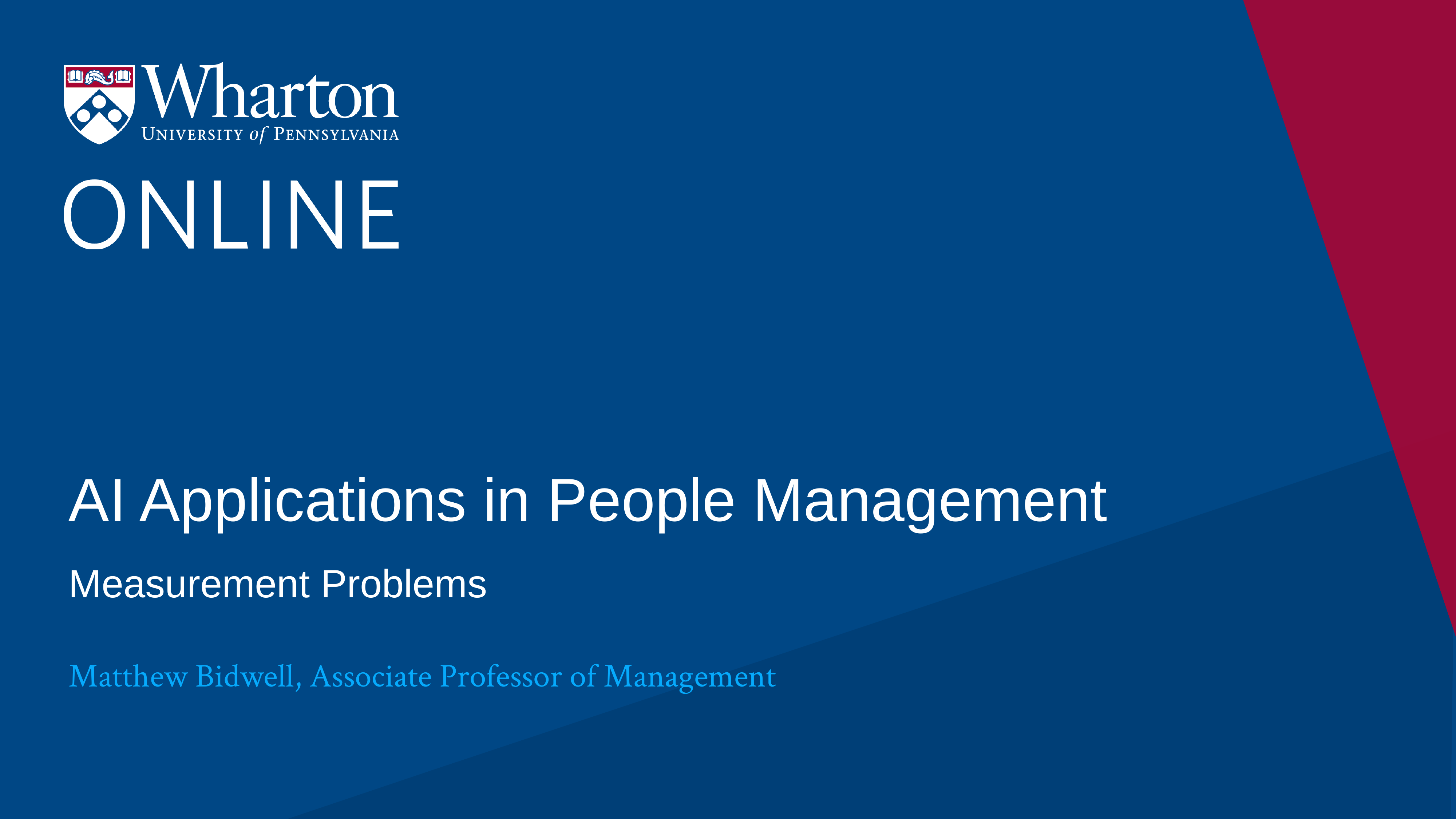

# AI Applications in People Management
Measurement Problems
Matthew Bidwell, Associate Professor of Management